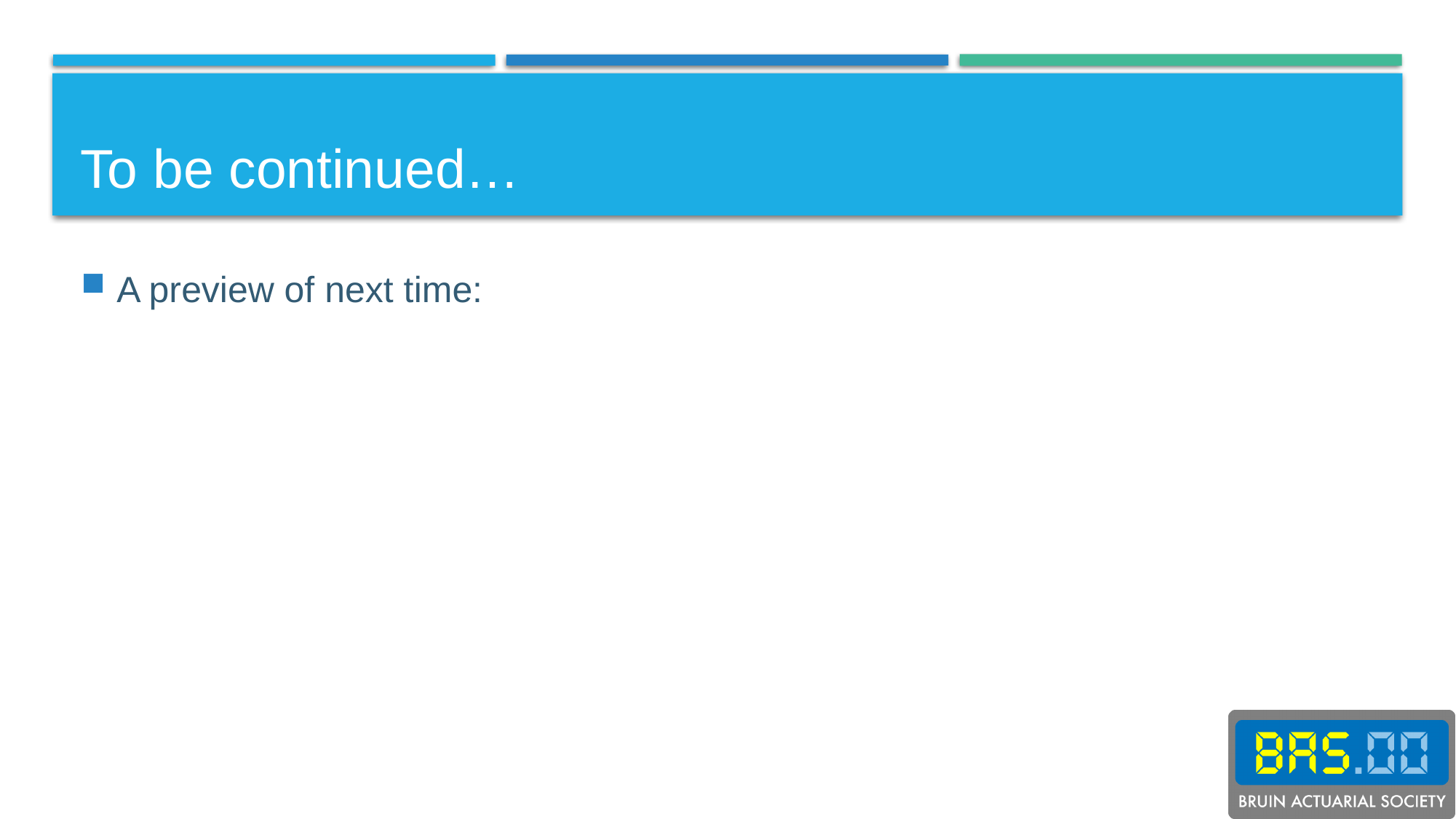

# To be continued…
A preview of next time: